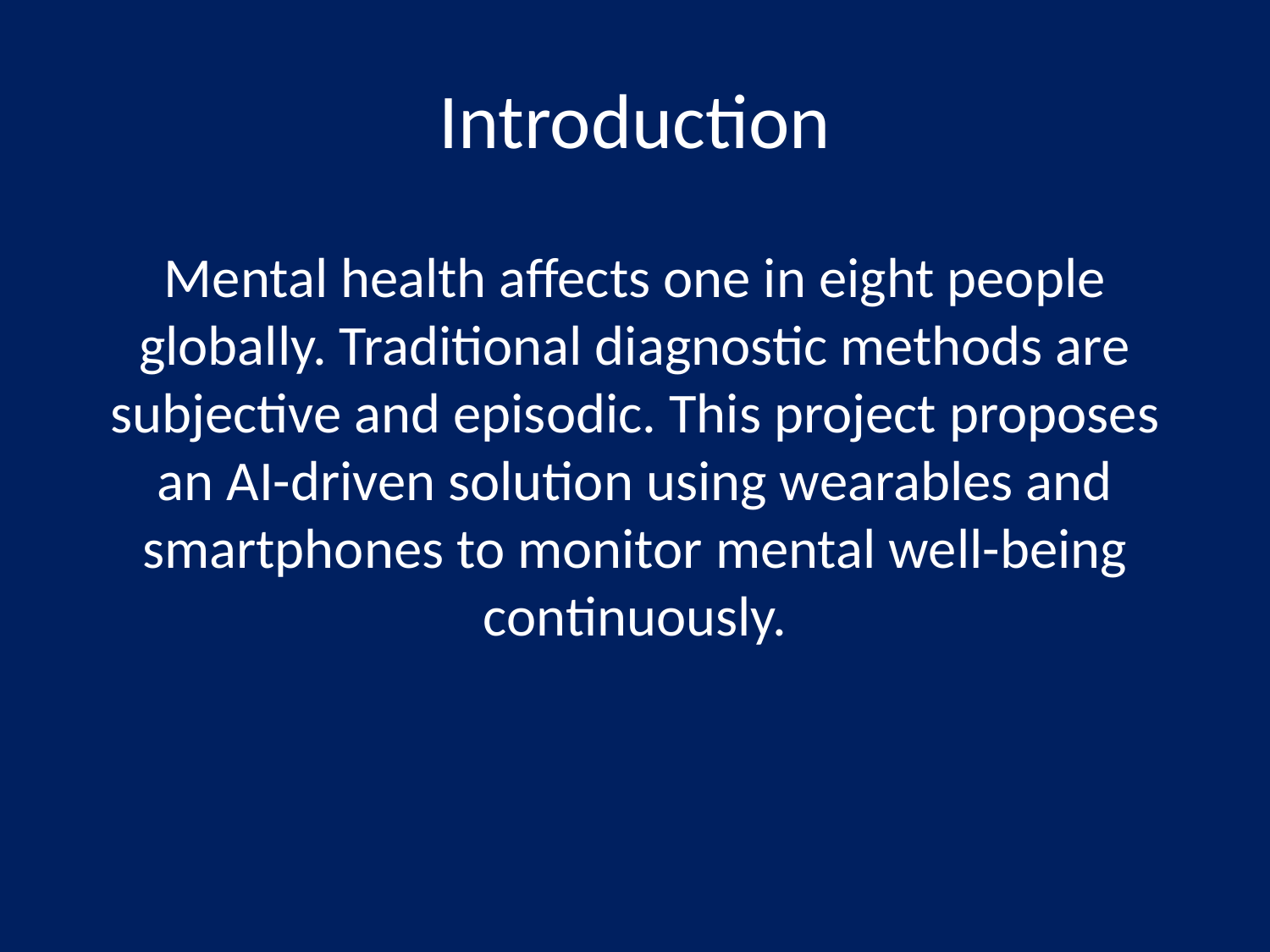

# Introduction
Mental health affects one in eight people globally. Traditional diagnostic methods are subjective and episodic. This project proposes an AI-driven solution using wearables and smartphones to monitor mental well-being continuously.